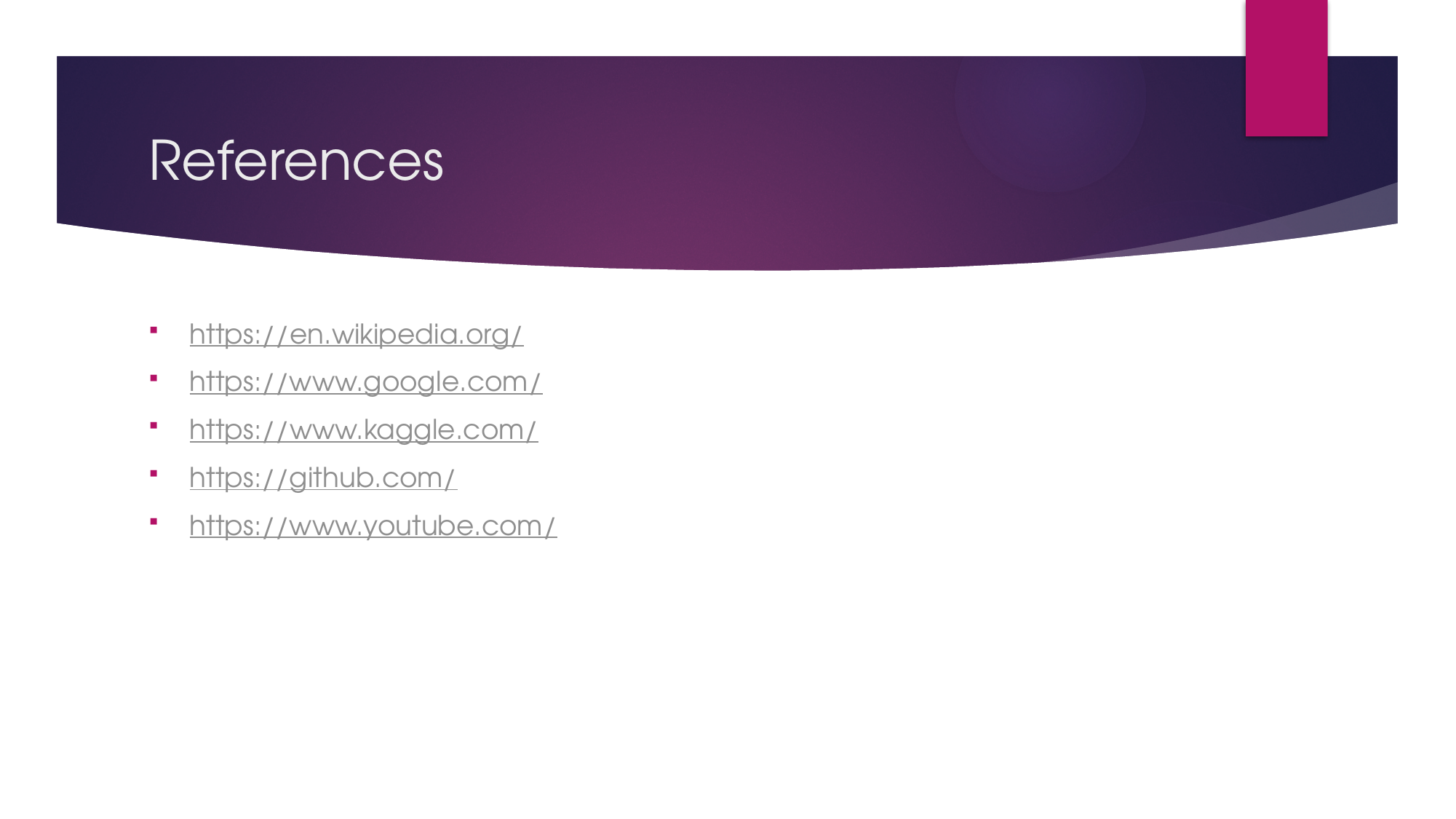

# References
https://en.wikipedia.org/
https://www.google.com/
https://www.kaggle.com/
https://github.com/
https://www.youtube.com/